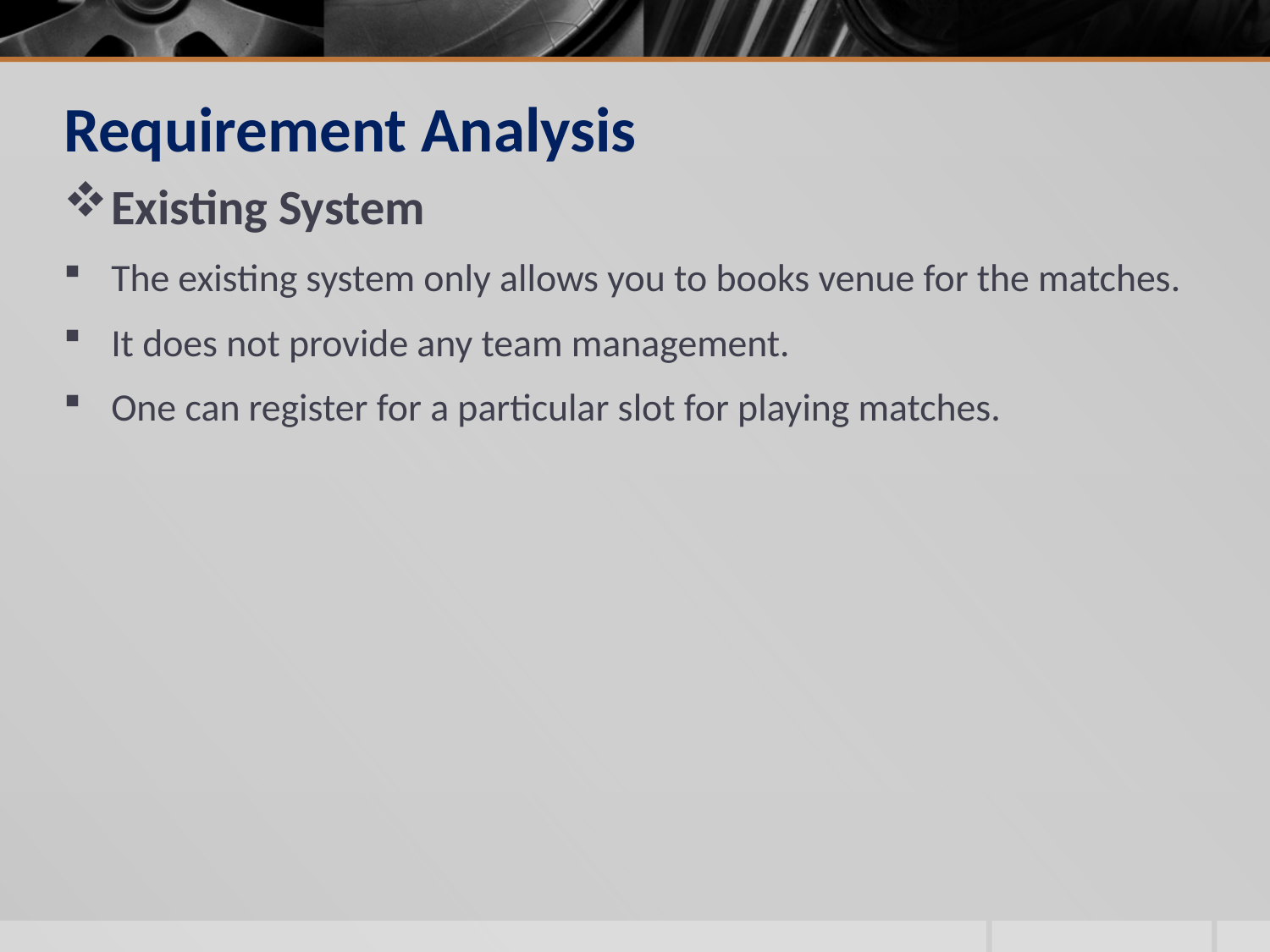

# Requirement Analysis
Existing System
The existing system only allows you to books venue for the matches.
It does not provide any team management.
One can register for a particular slot for playing matches.